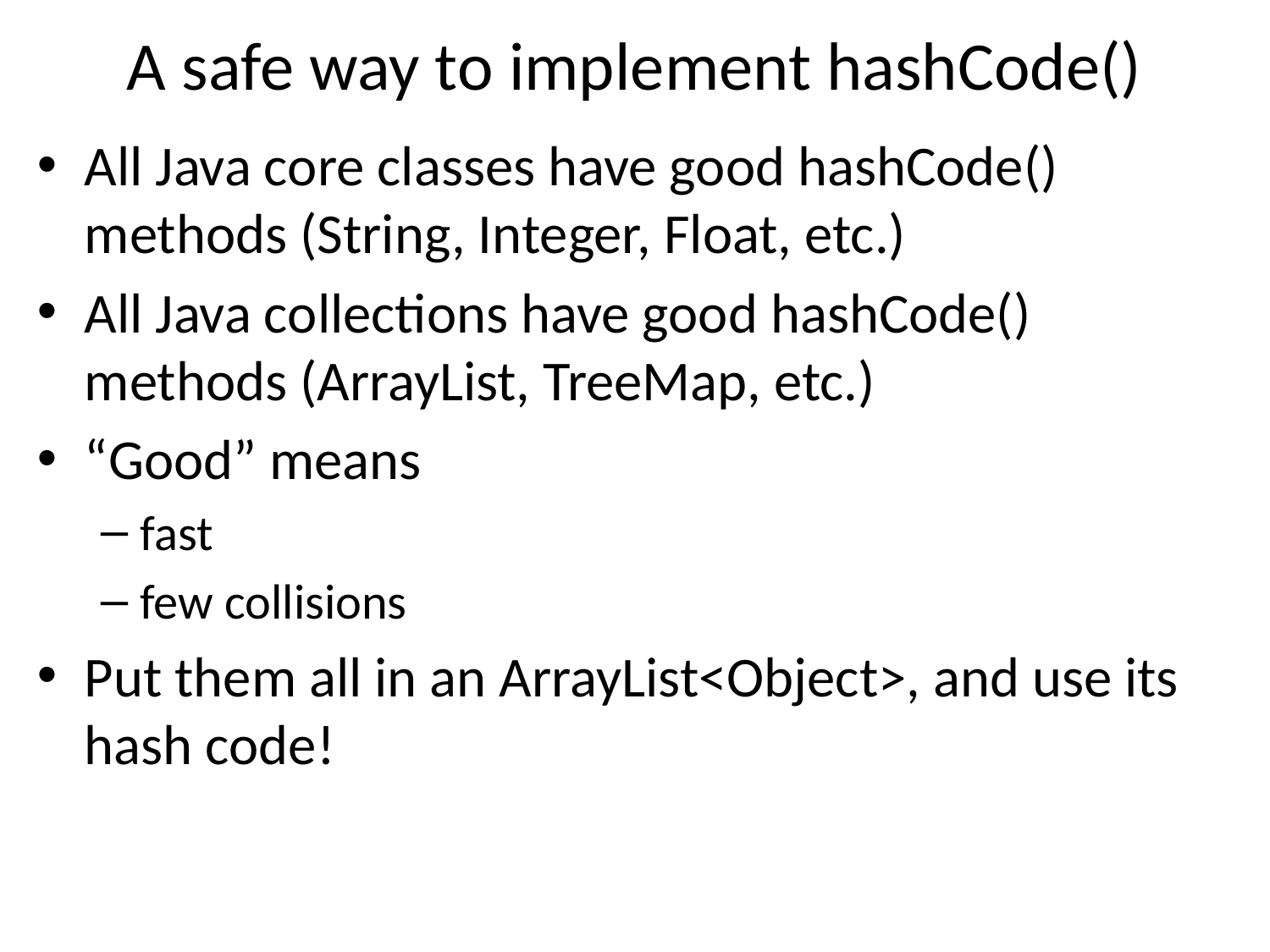

# A safe way to implement hashCode()
All Java core classes have good hashCode() methods (String, Integer, Float, etc.)
All Java collections have good hashCode() methods (ArrayList, TreeMap, etc.)
“Good” means
fast
few collisions
Put them all in an ArrayList<Object>, and use its hash code!